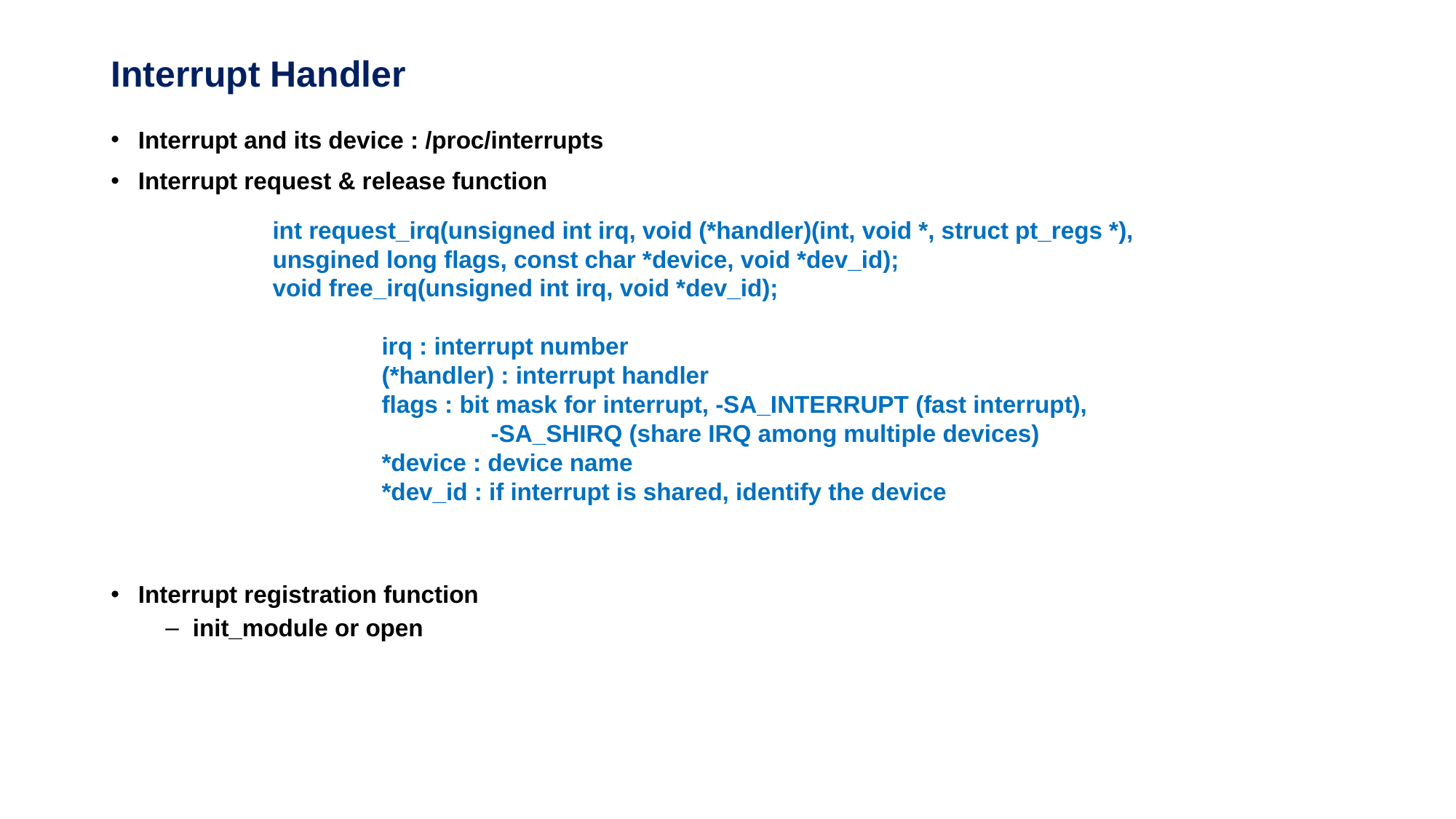

# Interrupt Handler
Interrupt and its device : /proc/interrupts
Interrupt request & release function

Interrupt registration function
init_module or open
int request_irq(unsigned int irq, void (*handler)(int, void *, struct pt_regs *), unsgined long flags, const char *device, void *dev_id);
void free_irq(unsigned int irq, void *dev_id);

	irq : interrupt number
	(*handler) : interrupt handler
	flags : bit mask for interrupt, -SA_INTERRUPT (fast interrupt),
          		-SA_SHIRQ (share IRQ among multiple devices)
	*device : device name
	*dev_id : if interrupt is shared, identify the device